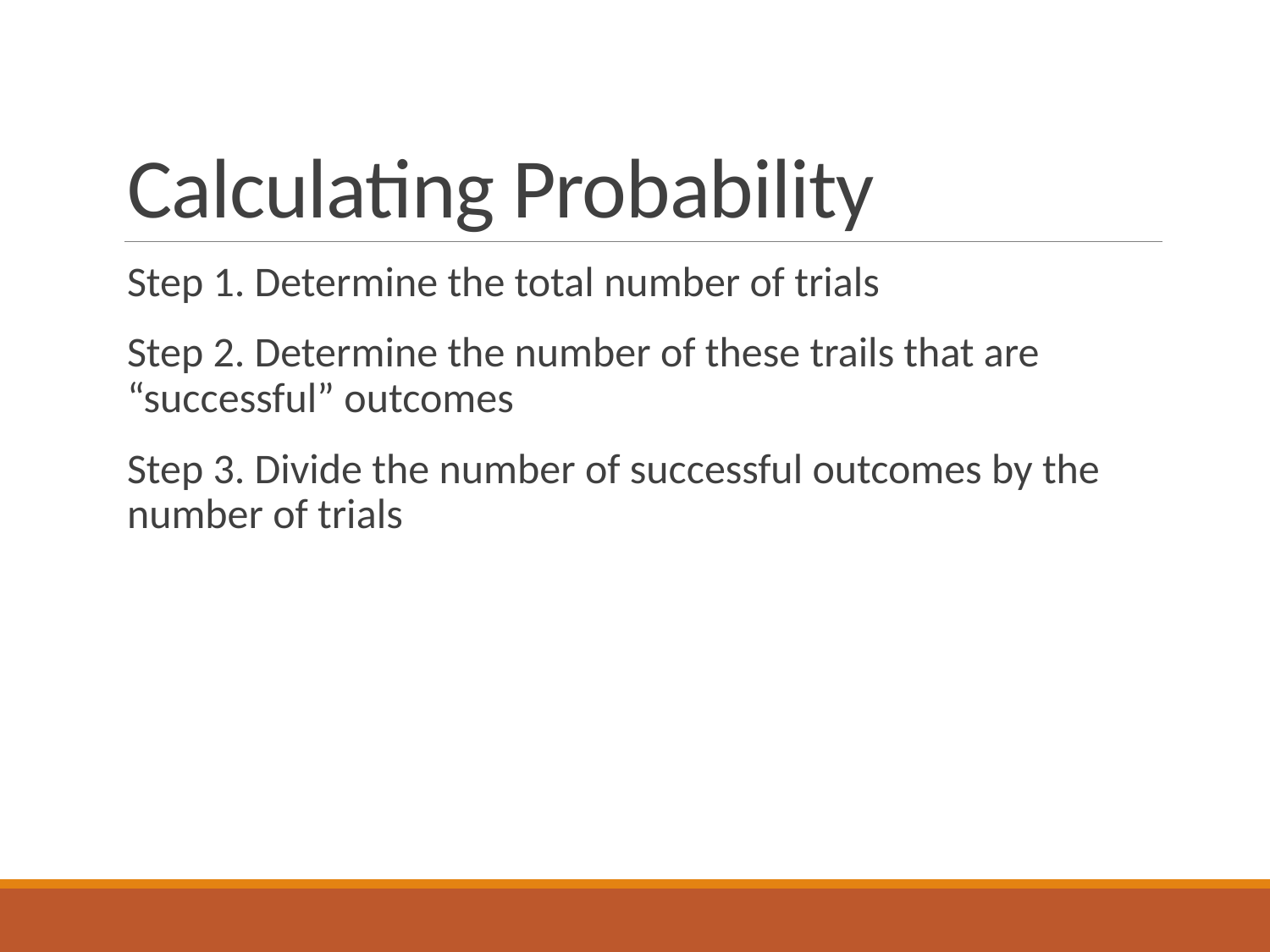

# Calculating Probability
Step 1. Determine the total number of trials
Step 2. Determine the number of these trails that are “successful” outcomes
Step 3. Divide the number of successful outcomes by the number of trials